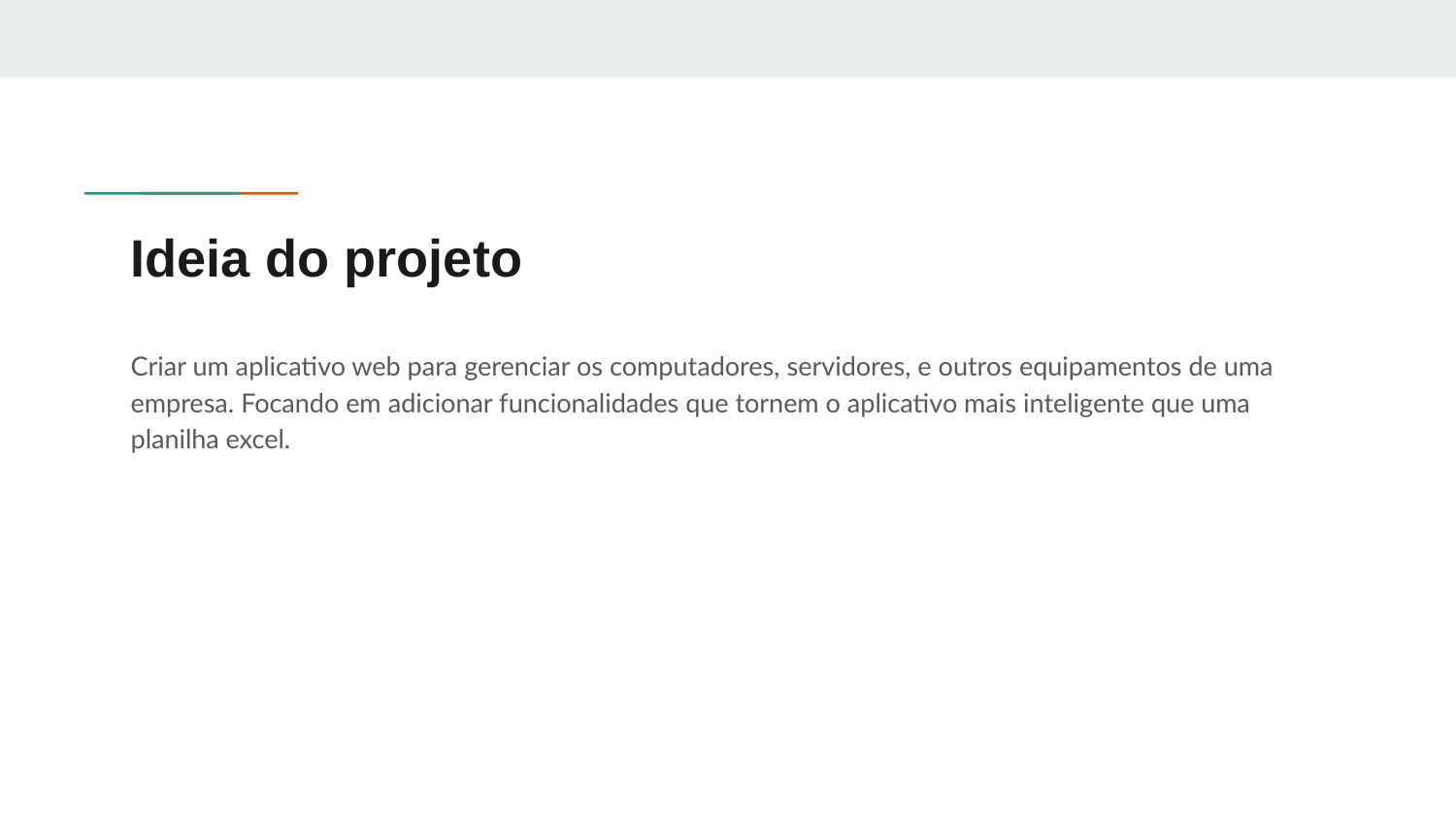

# Ideia do projeto
Criar um aplicativo web para gerenciar os computadores, servidores, e outros equipamentos de uma empresa. Focando em adicionar funcionalidades que tornem o aplicativo mais inteligente que uma planilha excel.